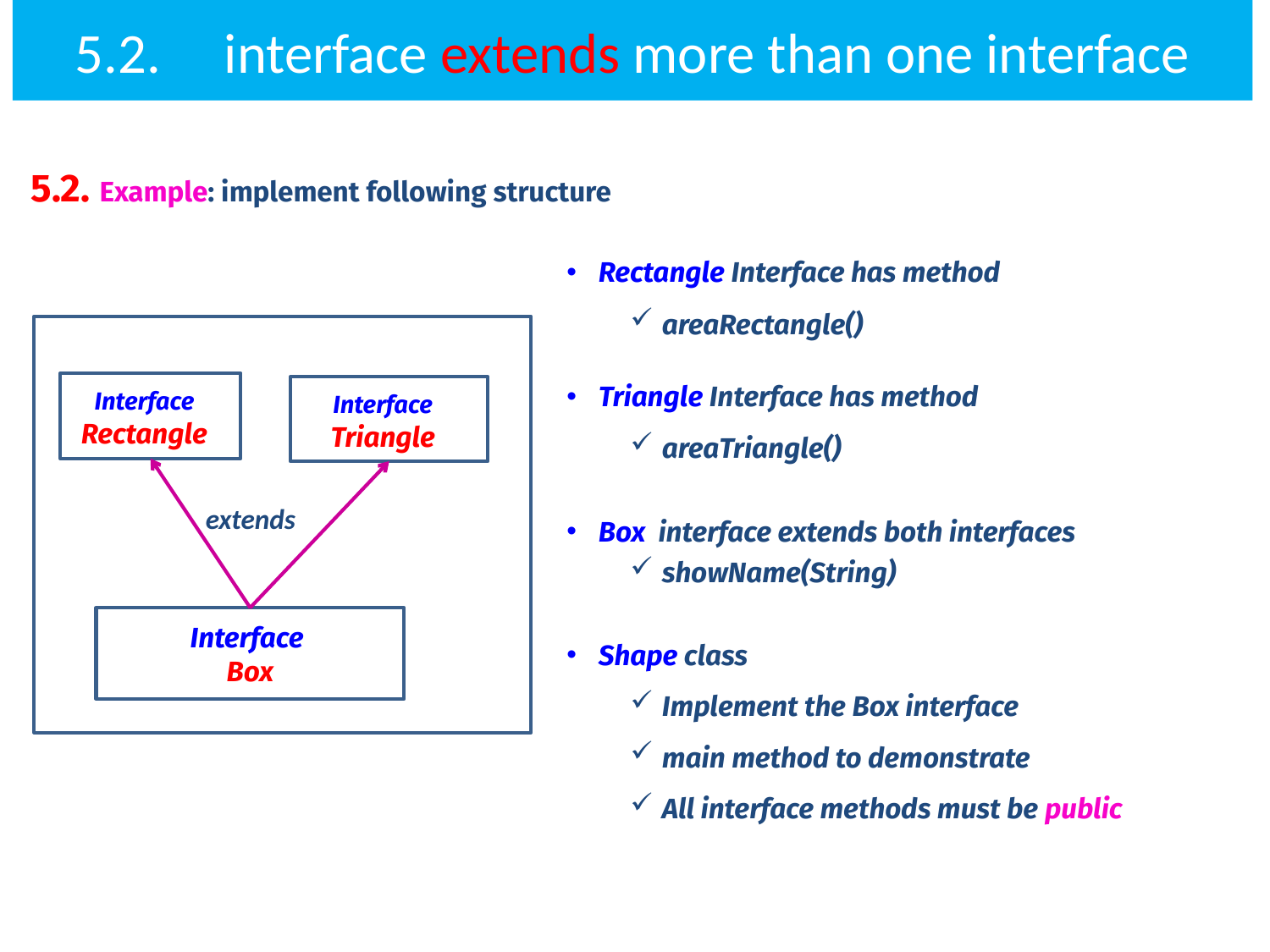

# 5.2.     interface extends more than one interface
  5.2. Example: implement following structure

Rectangle Interface has method
areaRectangle()
Triangle Interface has method
areaTriangle()
Box  interface extends both interfaces
showName(String)
Shape class
Implement the Box interface
main method to demonstrate
All interface methods must be public

Interface Rectangle
Interface Triangle
extends
Interface
Box